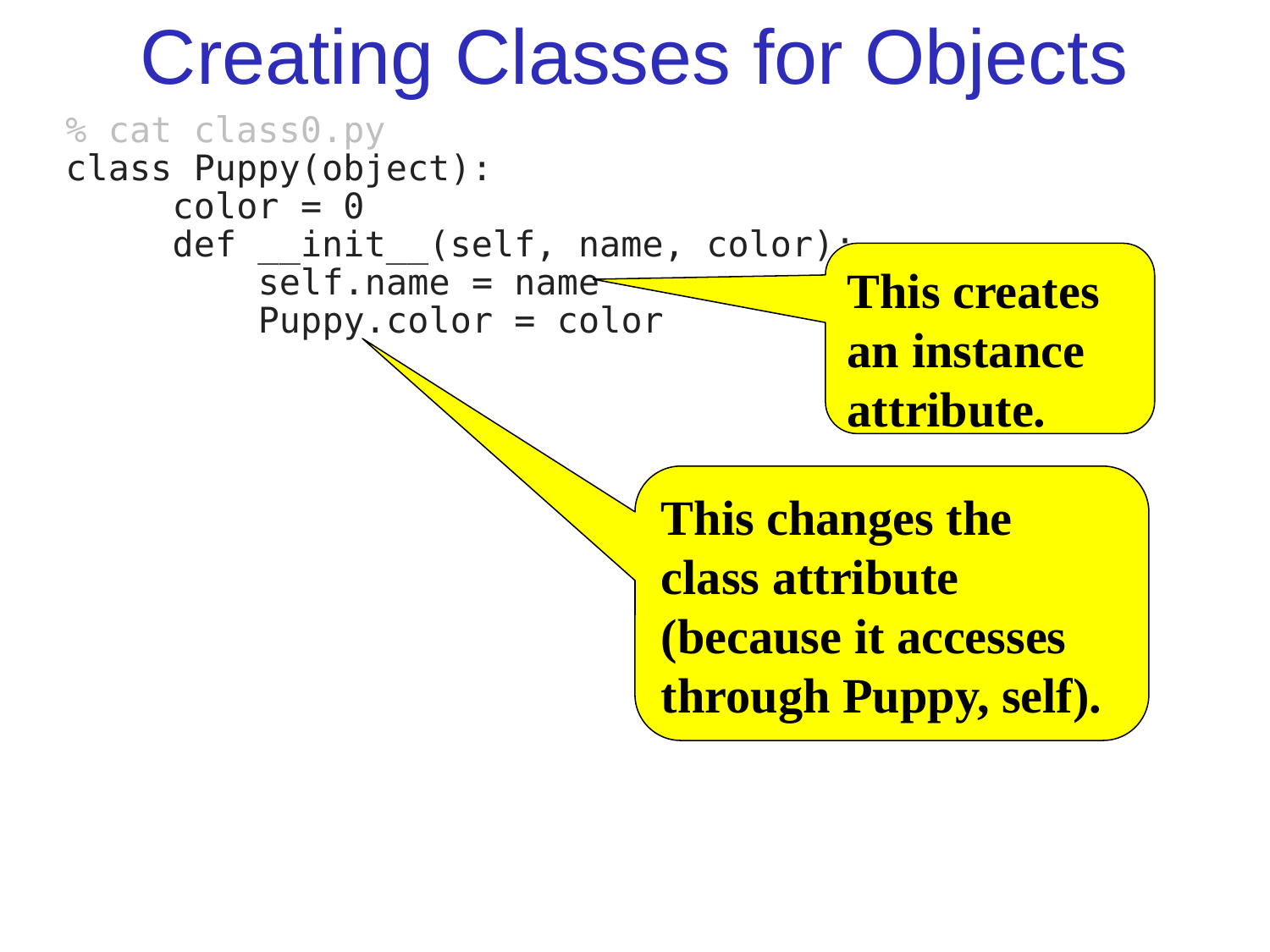

# Creating Classes for Objects
% cat class0.py
class Puppy(object):
     color = 0
     def __init__(self, name, color):
         self.name = name
         Puppy.color = color
<class '__main__.Puppy'>
black
<__main__.Puppy object at 0x6ffffc8bd68>
black
This creates an instance attribute.
This changes the class attribute (because it accesses through Puppy, self).